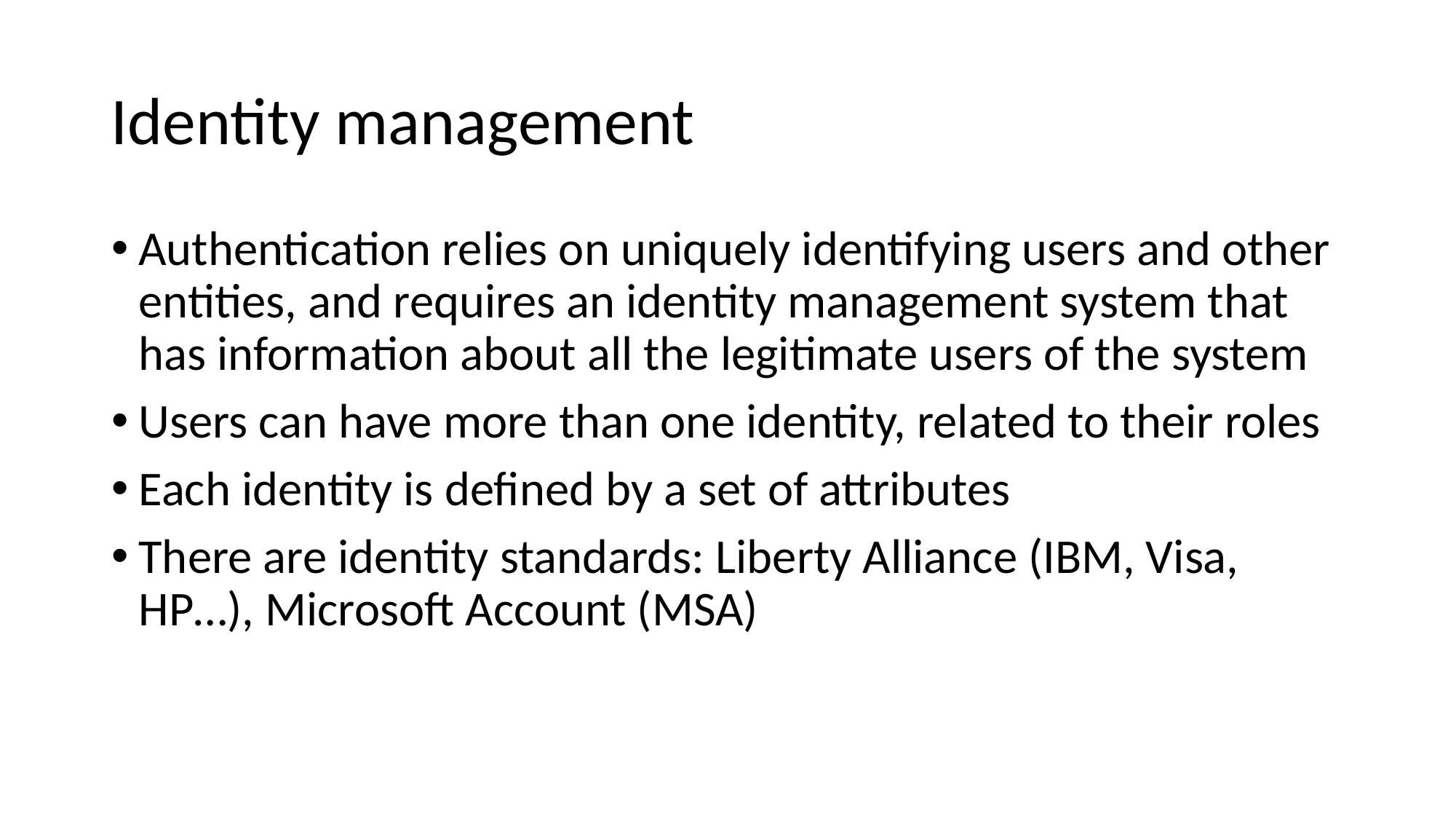

# Identity management
Authentication relies on uniquely identifying users and other entities, and requires an identity management system that has information about all the legitimate users of the system
Users can have more than one identity, related to their roles
Each identity is defined by a set of attributes
There are identity standards: Liberty Alliance (IBM, Visa, HP…), Microsoft Account (MSA)